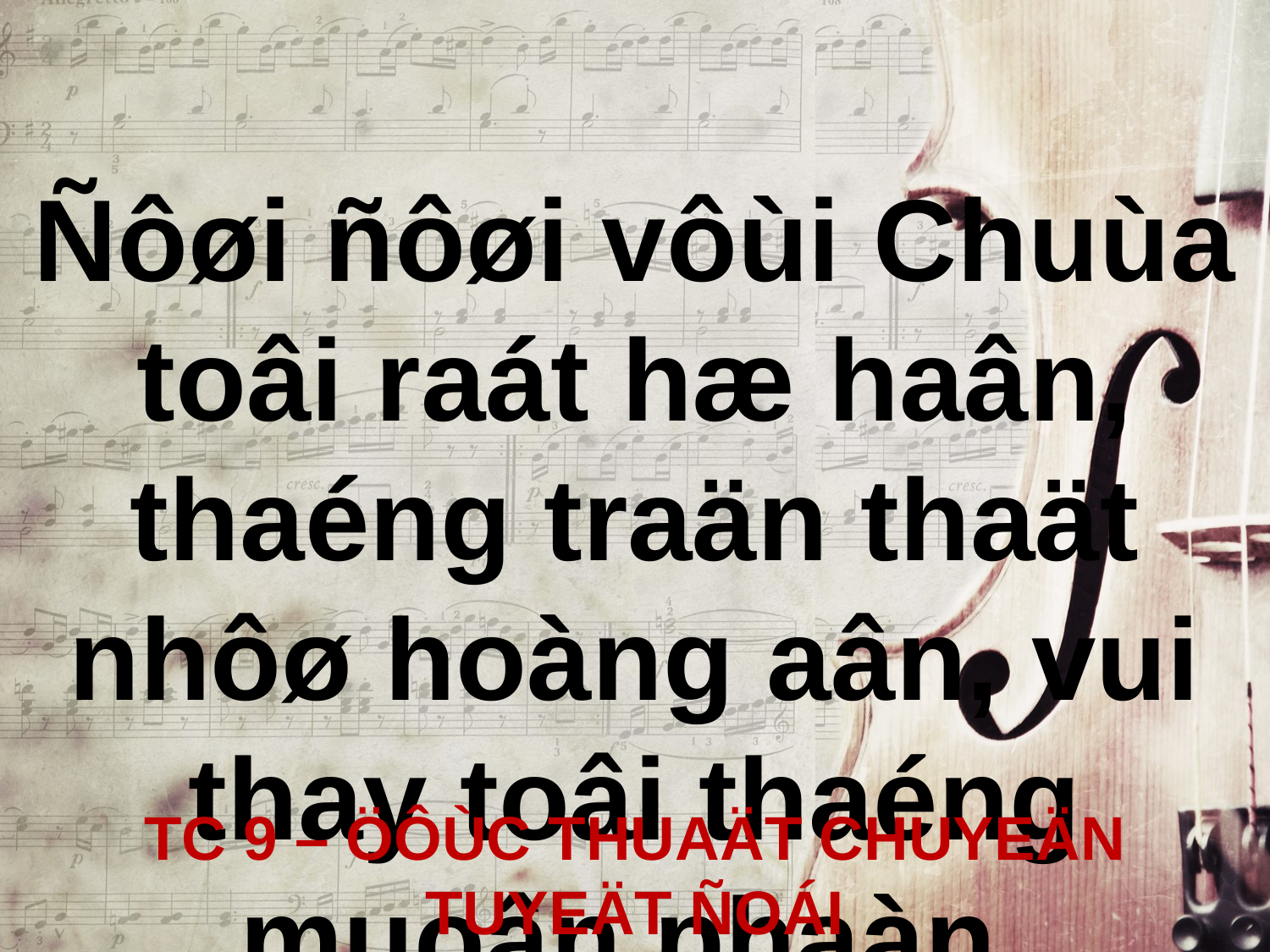

Ñôøi ñôøi vôùi Chuùa toâi raát hæ haân, thaéng traän thaät nhôø hoàng aân, vui thay toâi thaéng muoân phaàn.
TC 9 – ÖÔÙC THUAÄT CHUYEÄN TUYEÄT ÑOÁI